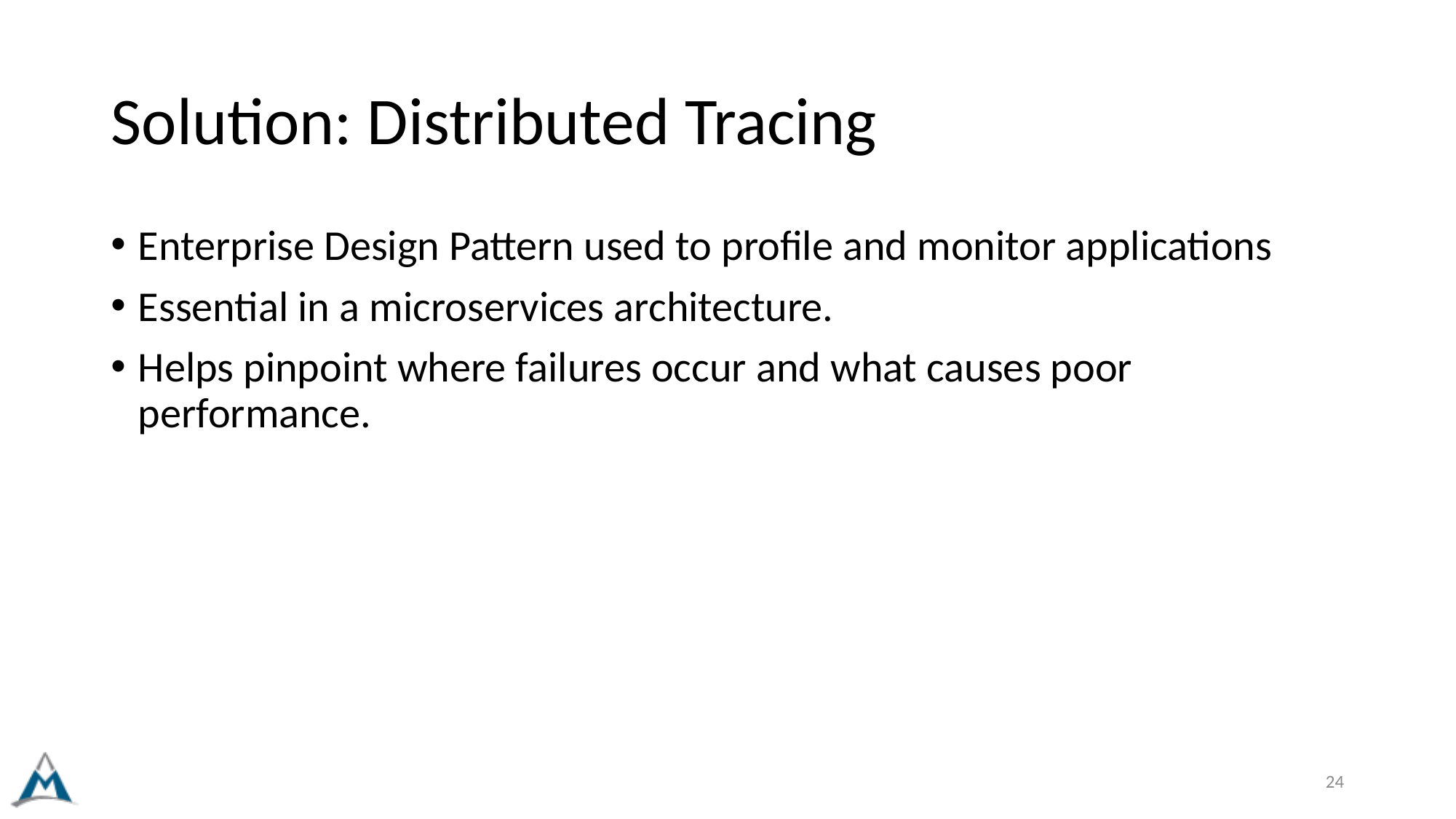

# Solution: Distributed Tracing
Enterprise Design Pattern used to profile and monitor applications
Essential in a microservices architecture.
Helps pinpoint where failures occur and what causes poor performance.
24